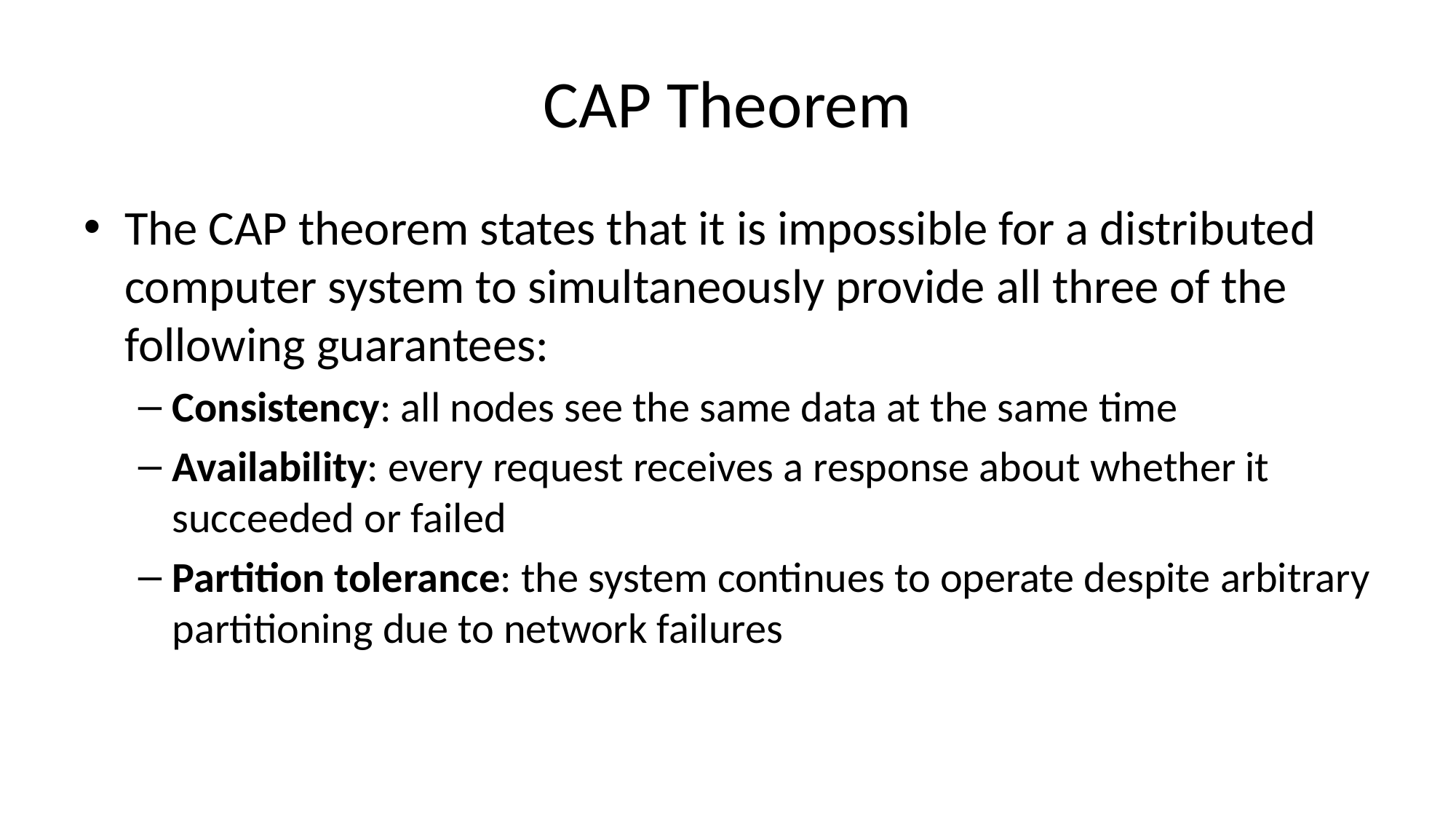

# CAP Theorem
The CAP theorem states that it is impossible for a distributed computer system to simultaneously provide all three of the following guarantees:
Consistency: all nodes see the same data at the same time
Availability: every request receives a response about whether it succeeded or failed
Partition tolerance: the system continues to operate despite arbitrary partitioning due to network failures